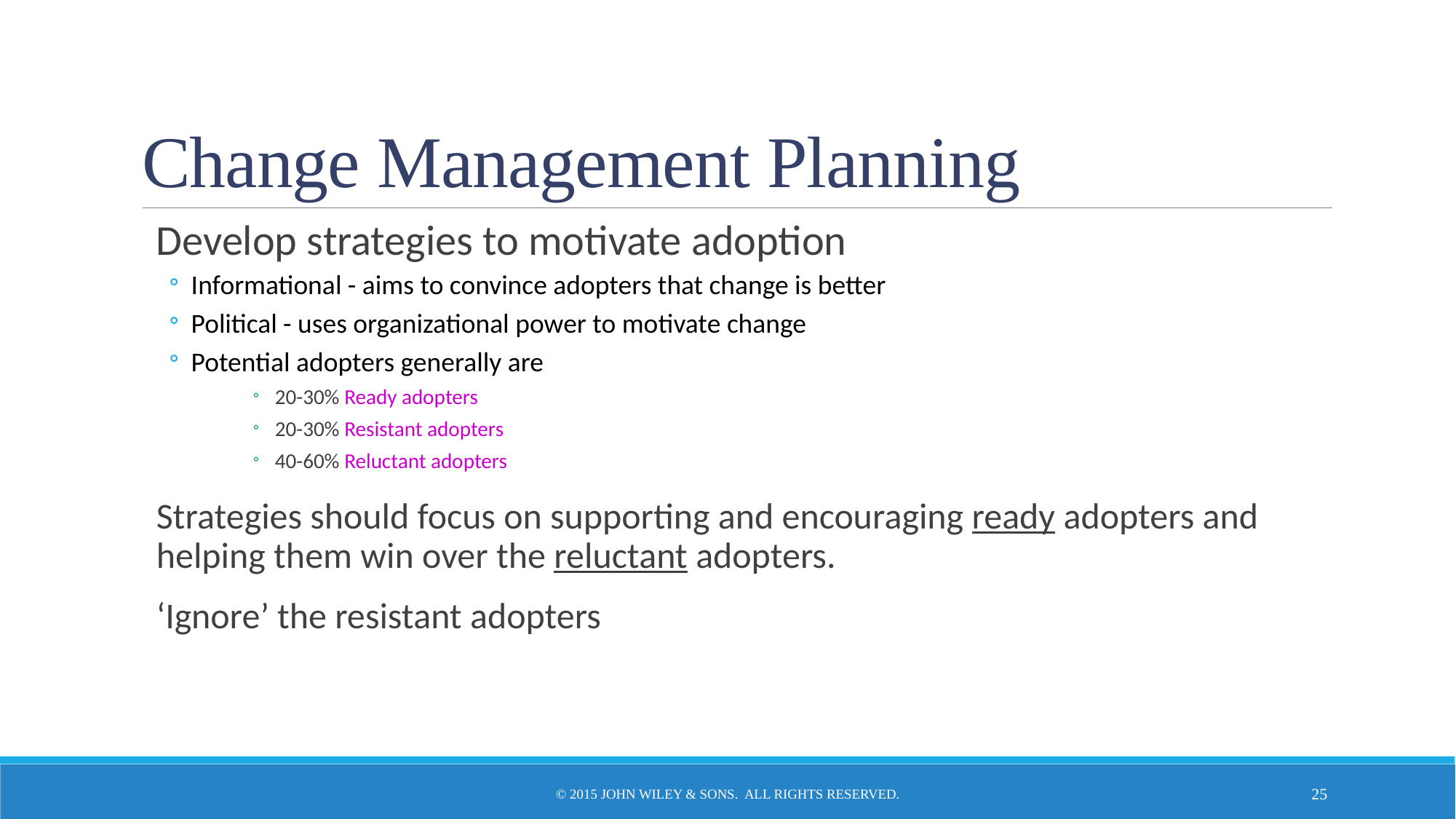

# Change Management Planning
Develop strategies to motivate adoption
Informational - aims to convince adopters that change is better
Political - uses organizational power to motivate change
Potential adopters generally are
20-30% Ready adopters
20-30% Resistant adopters
40-60% Reluctant adopters
Strategies should focus on supporting and encouraging ready adopters and helping them win over the reluctant adopters.
‘Ignore’ the resistant adopters
© 2015 John Wiley & Sons.  All Rights Reserved.
25